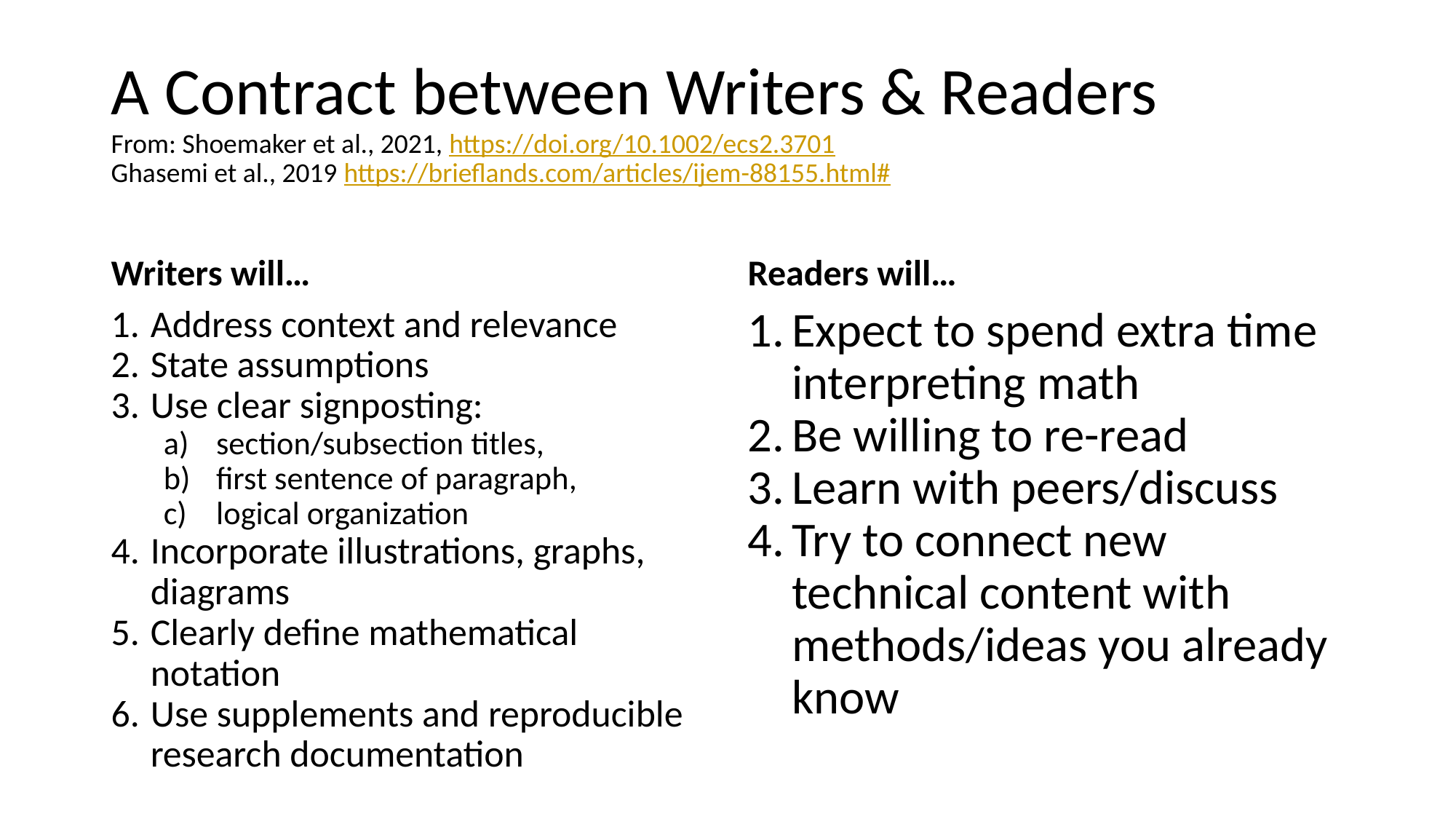

# A Contract between Writers & Readers From: Shoemaker et al., 2021, https://doi.org/10.1002/ecs2.3701 Ghasemi et al., 2019 https://brieflands.com/articles/ijem-88155.html#
Writers will…
Readers will…
Address context and relevance
State assumptions
Use clear signposting:
section/subsection titles,
first sentence of paragraph,
logical organization
Incorporate illustrations, graphs, diagrams
Clearly define mathematical notation
Use supplements and reproducible research documentation
Expect to spend extra time interpreting math
Be willing to re-read
Learn with peers/discuss
Try to connect new technical content with methods/ideas you already know